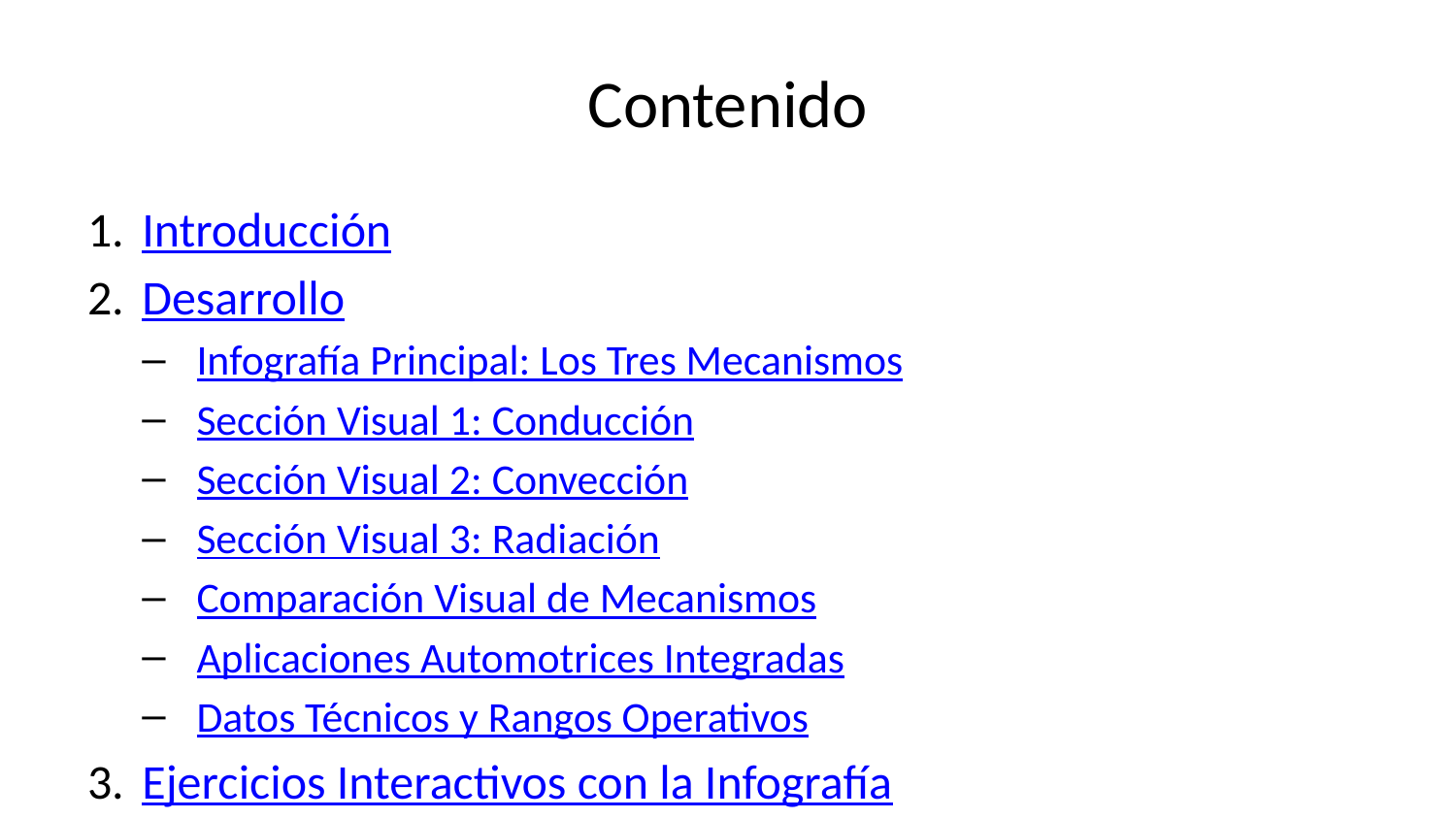

# Contenido
Introducción
Desarrollo
Infografía Principal: Los Tres Mecanismos
Sección Visual 1: Conducción
Sección Visual 2: Convección
Sección Visual 3: Radiación
Comparación Visual de Mecanismos
Aplicaciones Automotrices Integradas
Datos Técnicos y Rangos Operativos
Ejercicios Interactivos con la Infografía
Conclusiones
Bibliografía